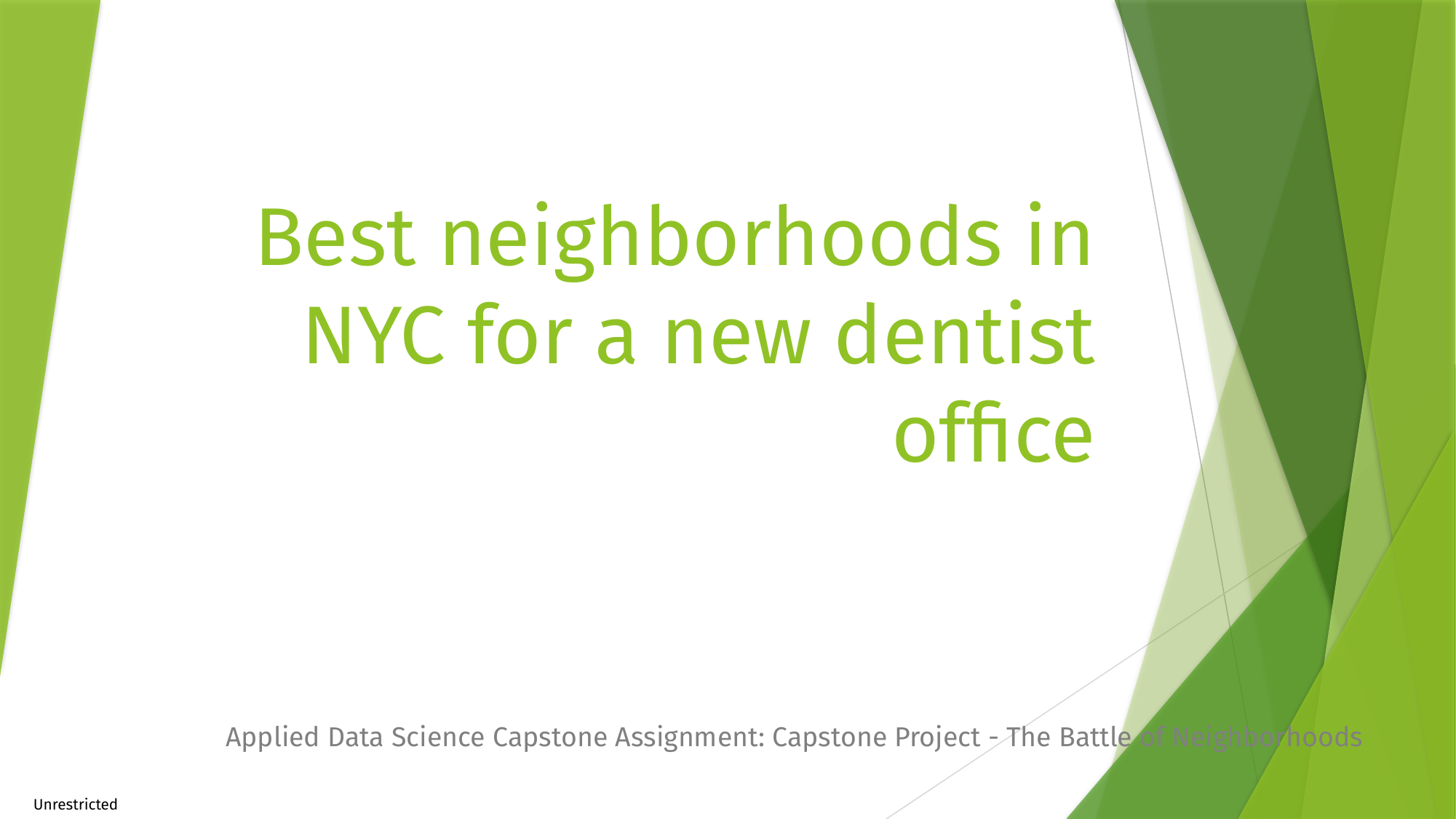

# Best neighborhoods in NYC for a new dentist office
Applied Data Science Capstone Assignment: Capstone Project - The Battle of Neighborhoods

Unrestricted